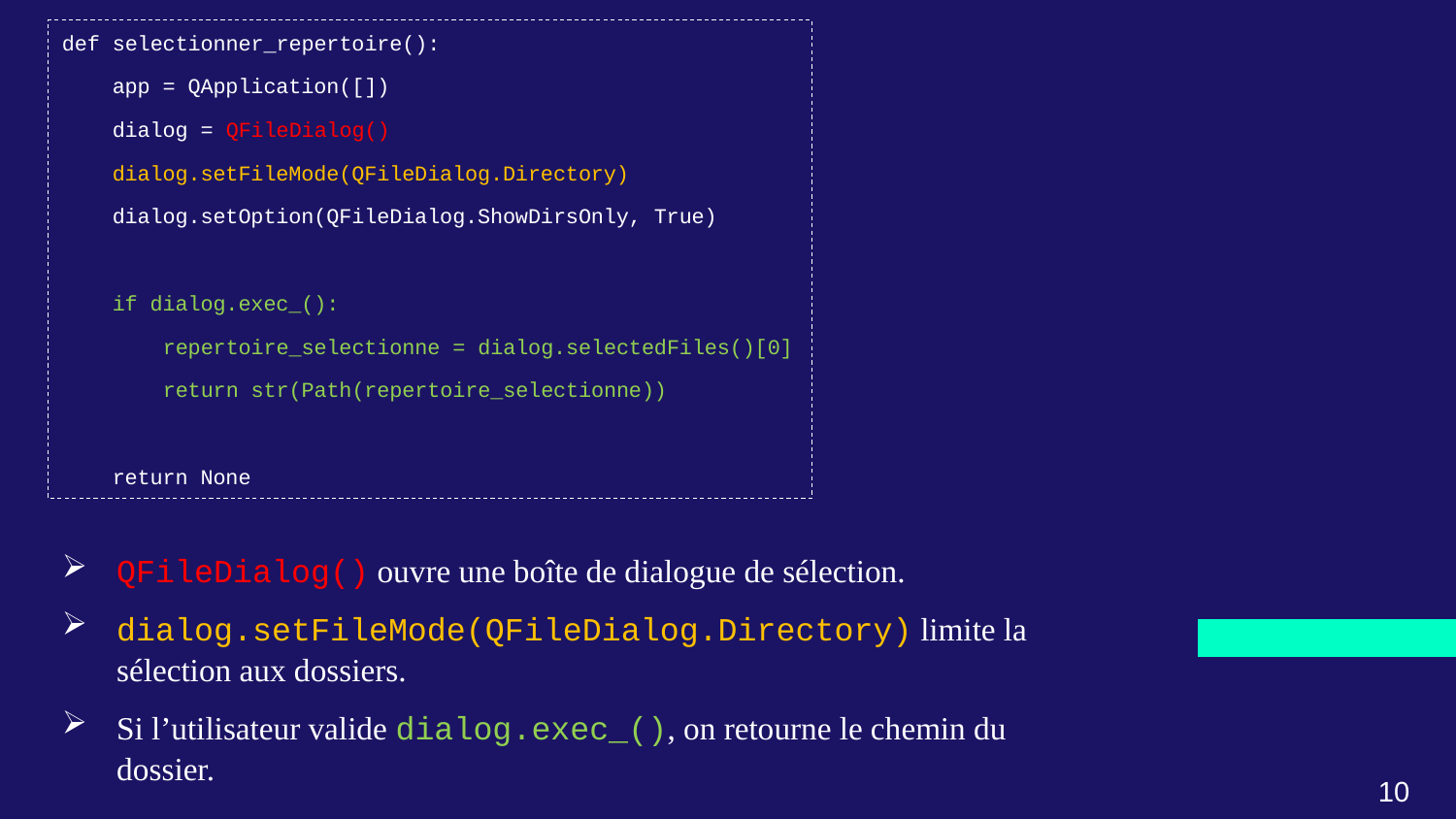

def selectionner_repertoire():
    app = QApplication([])
    dialog = QFileDialog()
    dialog.setFileMode(QFileDialog.Directory)
    dialog.setOption(QFileDialog.ShowDirsOnly, True)

    if dialog.exec_():
        repertoire_selectionne = dialog.selectedFiles()[0]
        return str(Path(repertoire_selectionne))

    return None

QFileDialog() ouvre une boîte de dialogue de sélection.
dialog.setFileMode(QFileDialog.Directory) limite la sélection aux dossiers.
Si l’utilisateur valide dialog.exec_(), on retourne le chemin du dossier.

10